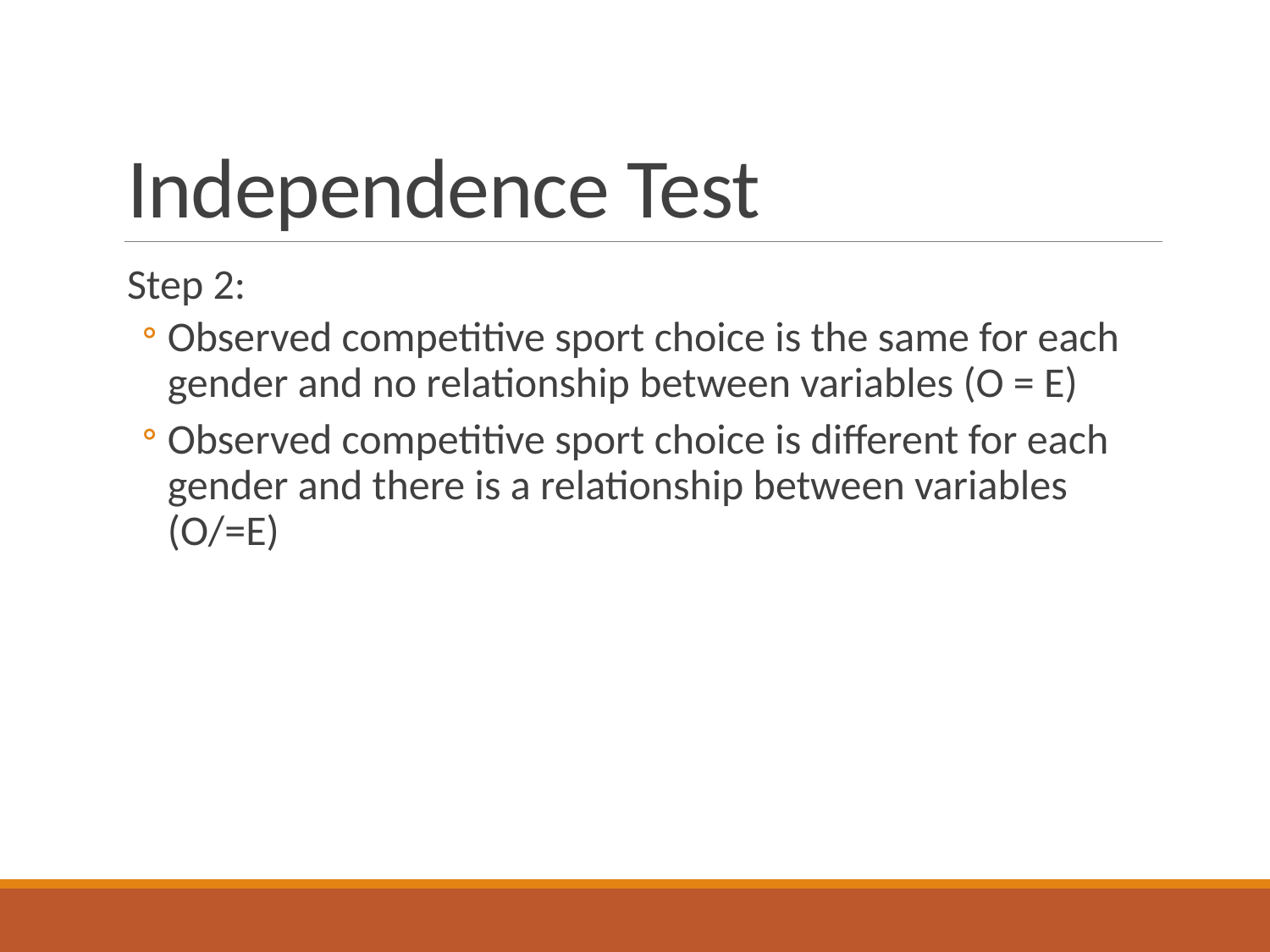

# Independence Test
Step 2:
Observed competitive sport choice is the same for each gender and no relationship between variables (O = E)
Observed competitive sport choice is different for each gender and there is a relationship between variables (O/=E)